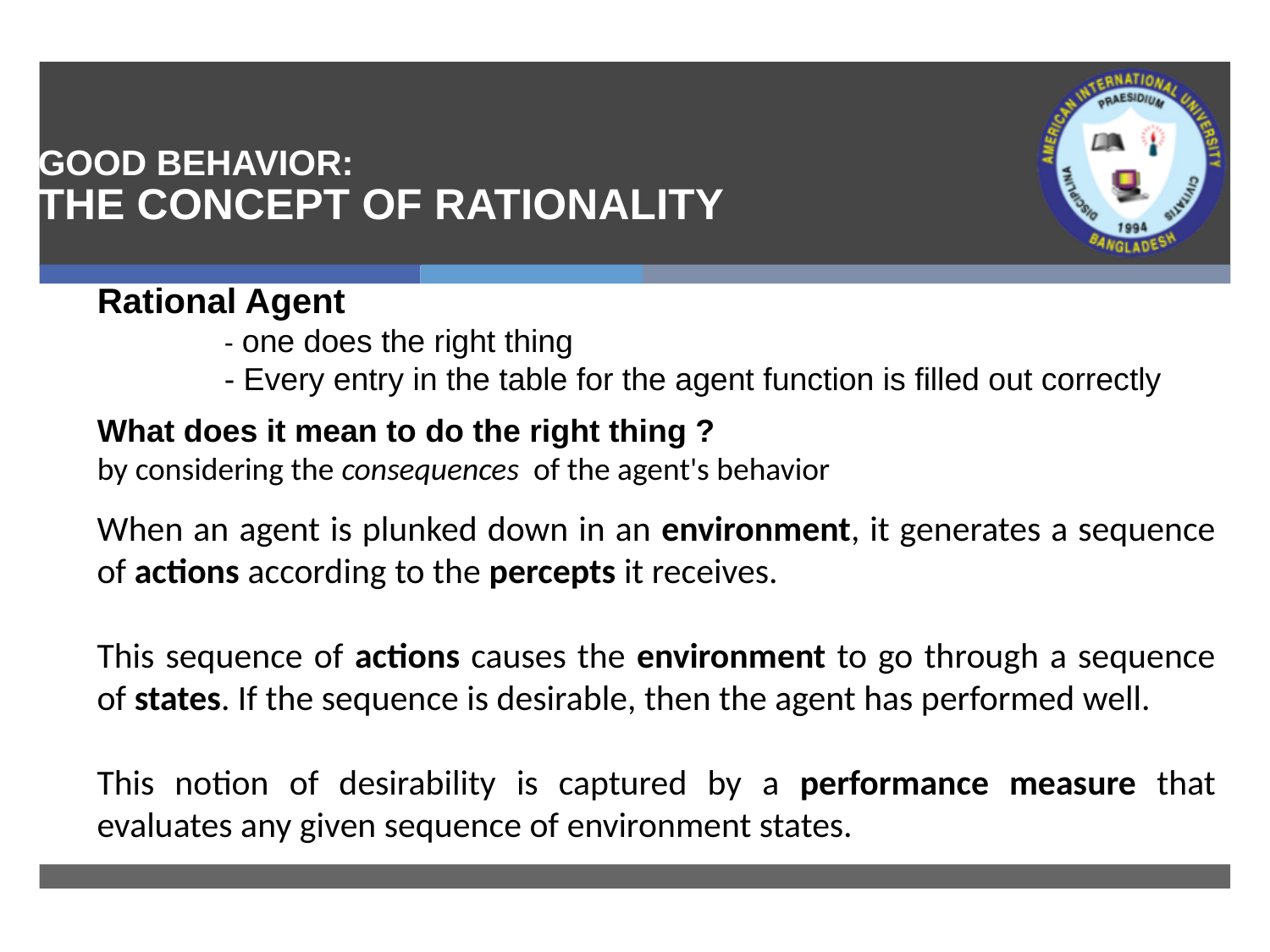

# GOOD BEHAVIOR: THE CONCEPT OF RATIONALITY
Rational Agent
	- one does the right thing
	- Every entry in the table for the agent function is filled out correctly
What does it mean to do the right thing ?
by considering the consequences  of the agent's behavior
When an agent is plunked down in an environment, it generates a sequence of actions according to the percepts it receives.

This sequence of actions causes the environment to go through a sequence of states. If the sequence is desirable, then the agent has performed well.

This notion of desirability is captured by a performance measure that evaluates any given sequence of environment states.